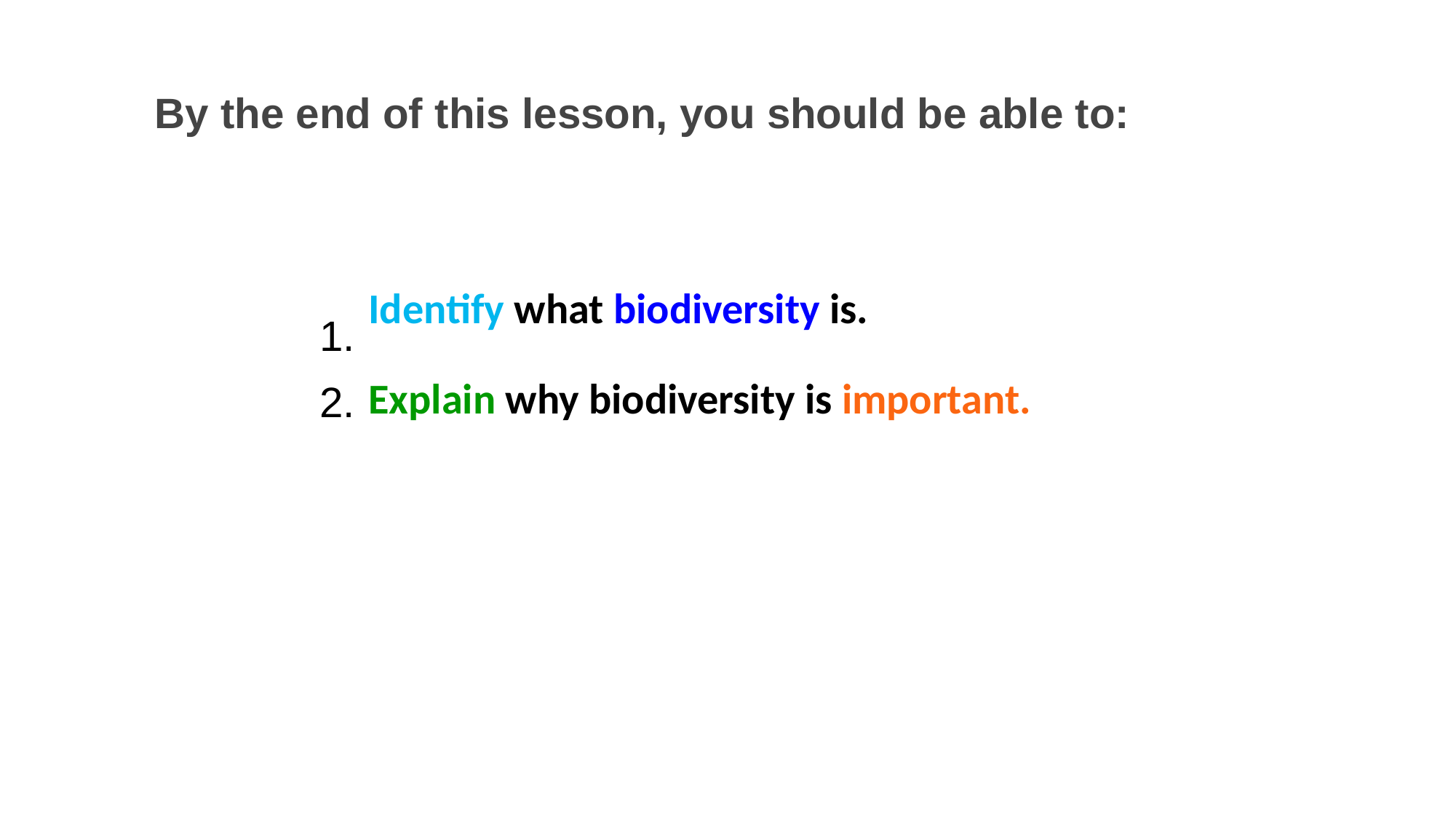

By the end of this lesson, you should be able to:
| 1. | Identify what biodiversity is. |
| --- | --- |
| 2. | Explain why biodiversity is important. |